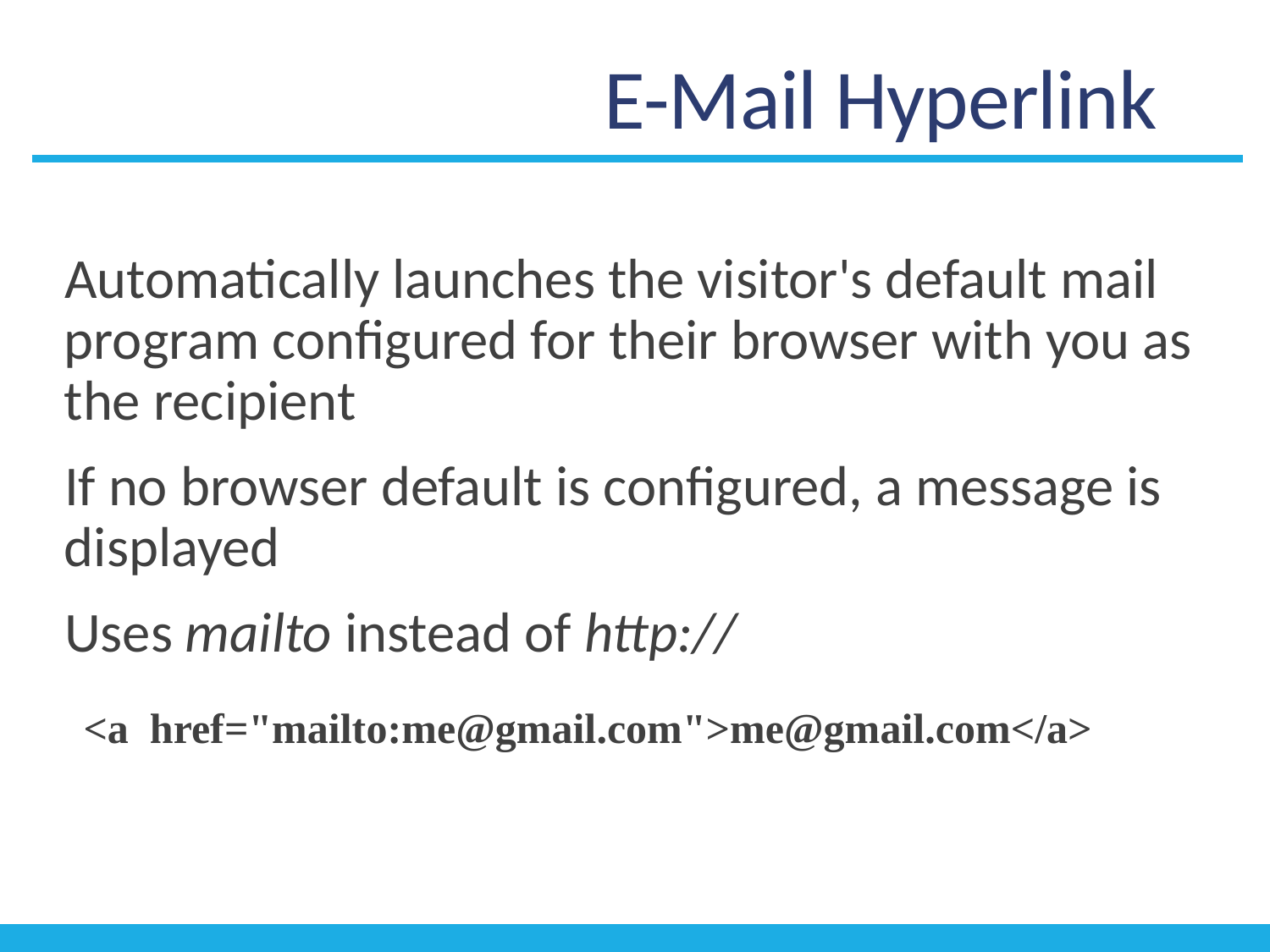

# E-Mail Hyperlink
Automatically launches the visitor's default mail
program configured for their browser with you as the recipient
If no browser default is configured, a message is displayed
Uses mailto instead of http://
  <a  href="mailto:me@gmail.com">me@gmail.com</a>